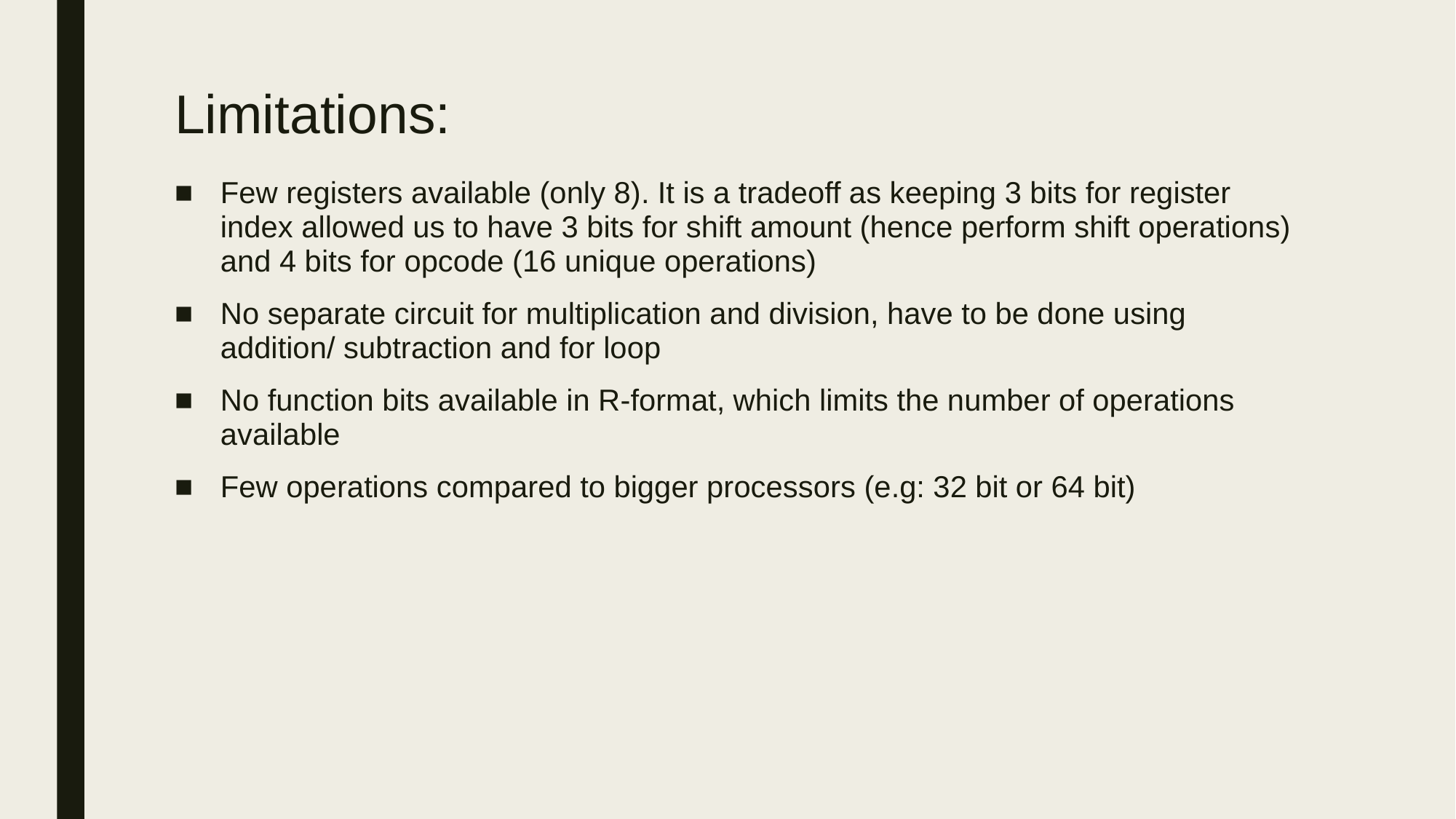

# Limitations:
Few registers available (only 8). It is a tradeoff as keeping 3 bits for register index allowed us to have 3 bits for shift amount (hence perform shift operations) and 4 bits for opcode (16 unique operations)
No separate circuit for multiplication and division, have to be done using addition/ subtraction and for loop
No function bits available in R-format, which limits the number of operations available
Few operations compared to bigger processors (e.g: 32 bit or 64 bit)